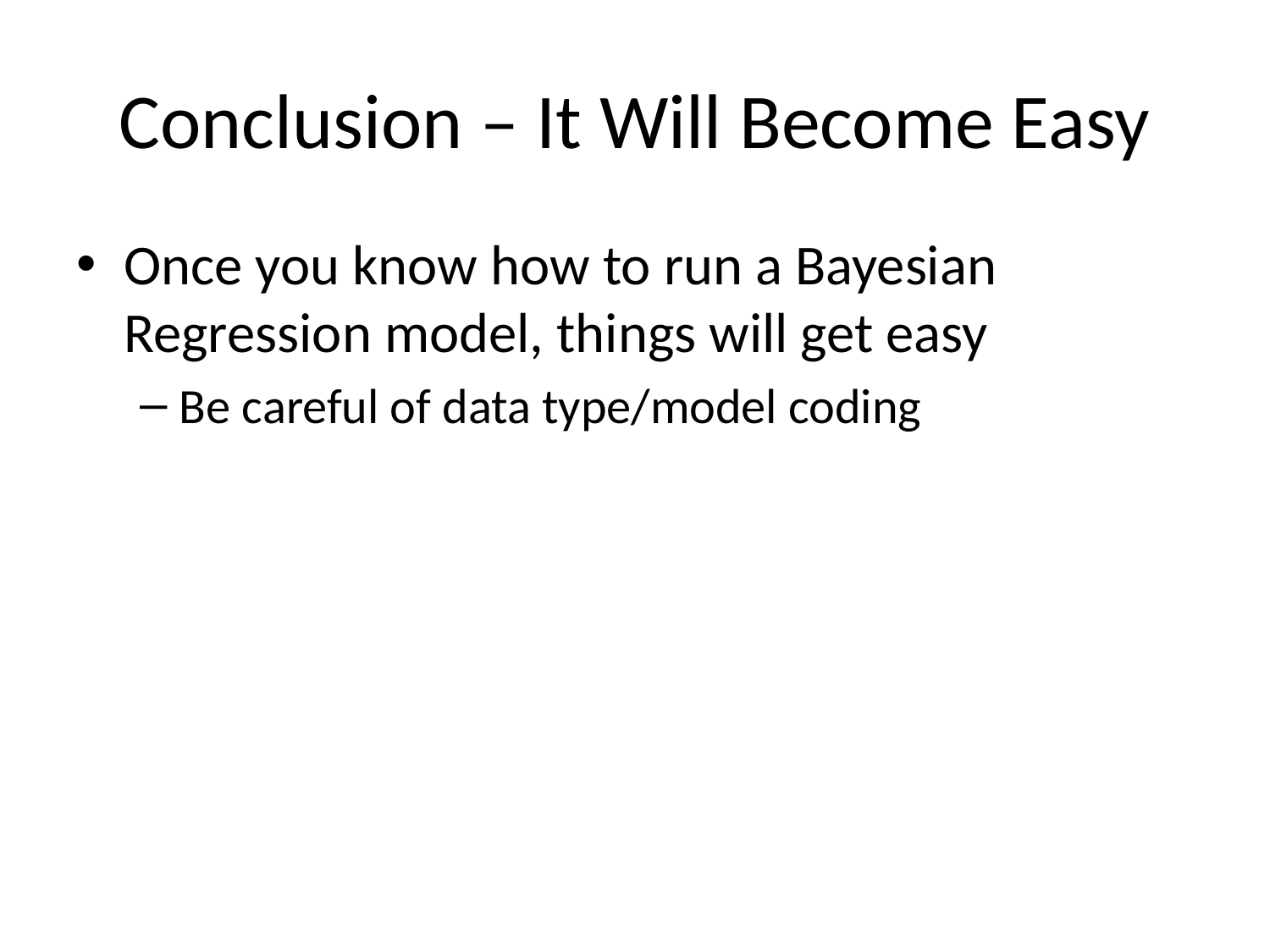

# Conclusion – It Will Become Easy
Once you know how to run a Bayesian Regression model, things will get easy
Be careful of data type/model coding